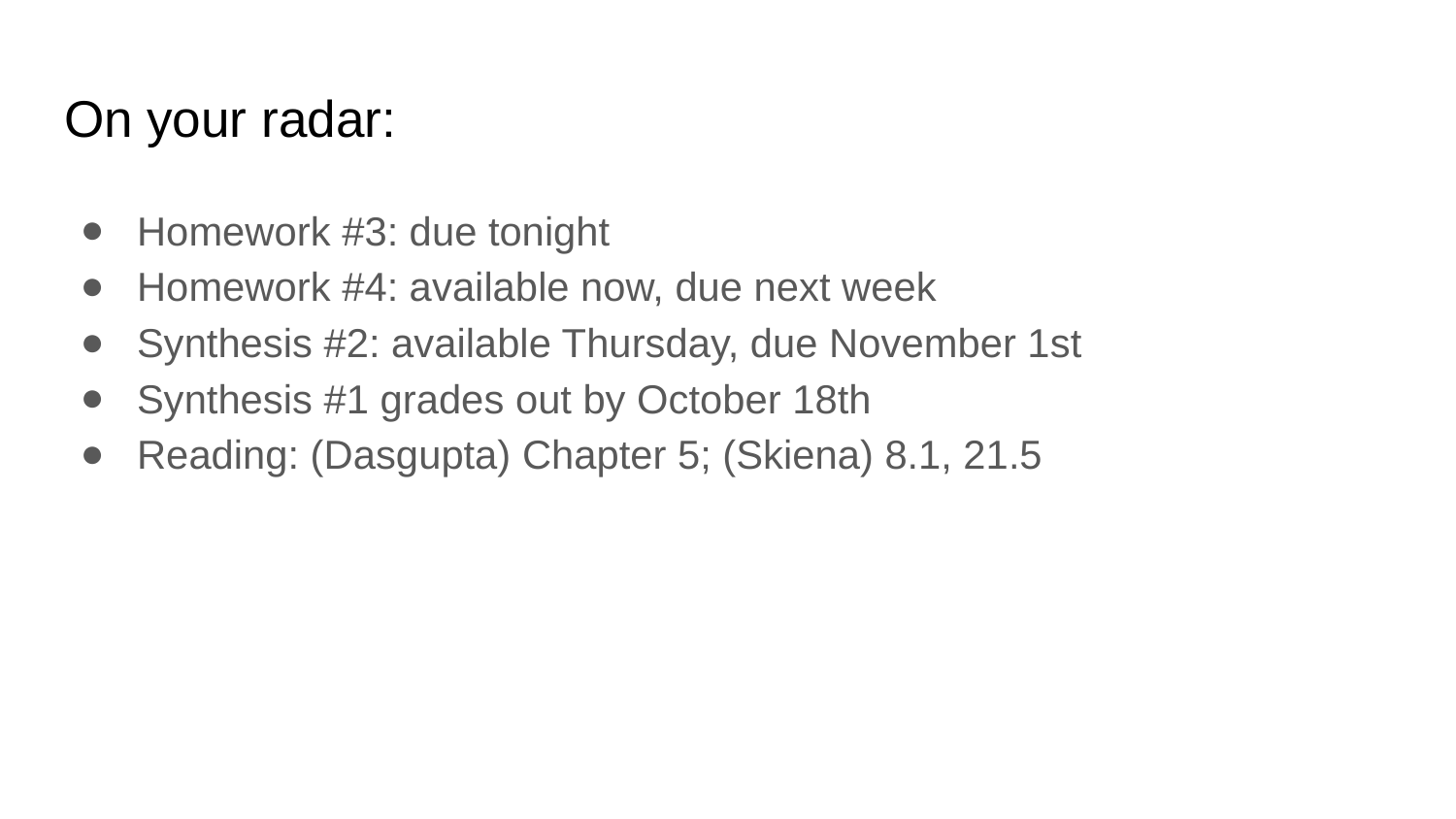

# On your radar:
Homework #3: due tonight
Homework #4: available now, due next week
Synthesis #2: available Thursday, due November 1st
Synthesis #1 grades out by October 18th
Reading: (Dasgupta) Chapter 5; (Skiena) 8.1, 21.5